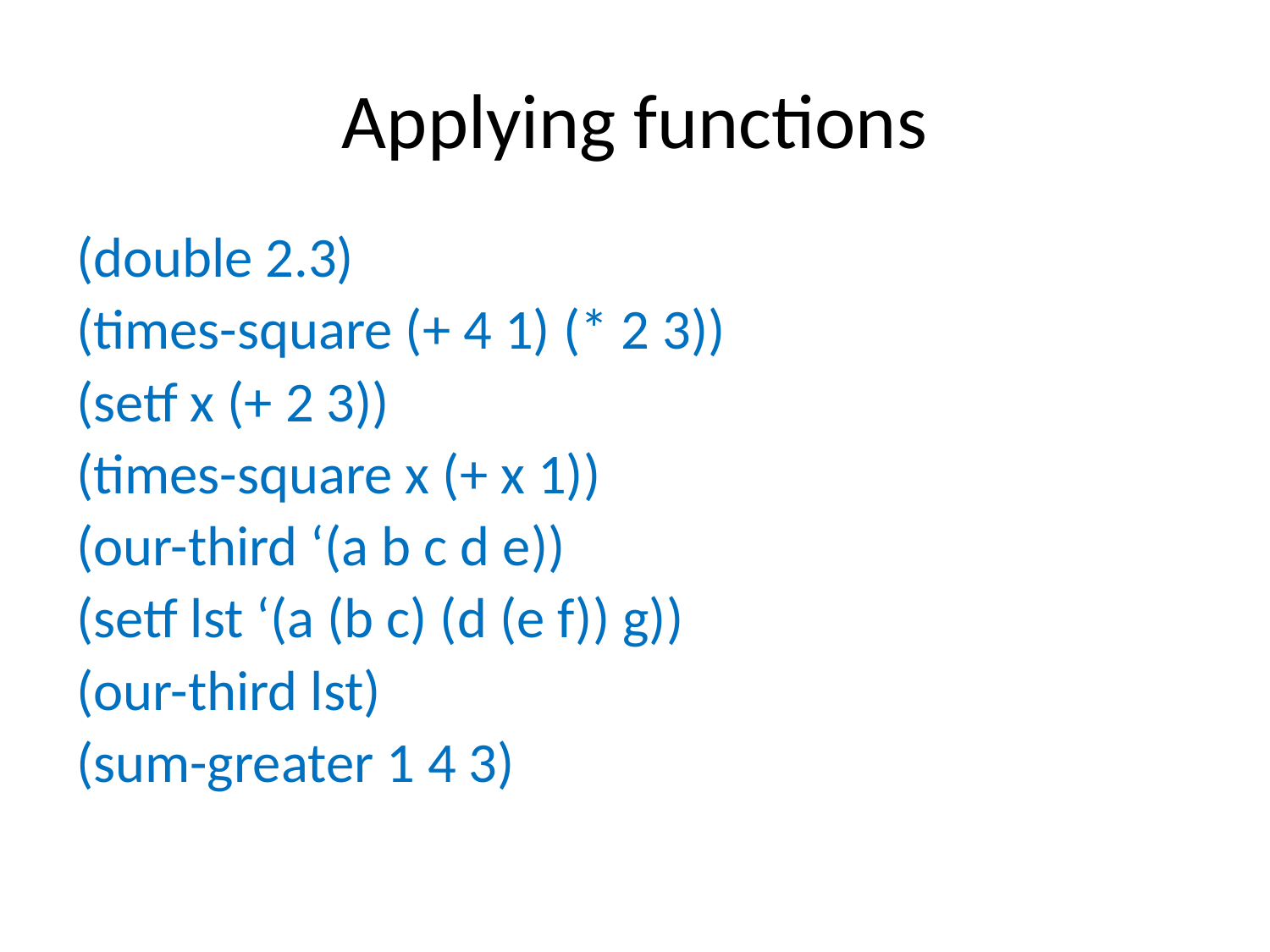

# Applying functions
(double 2.3)
(times-square (+ 4 1) (* 2 3))
(setf x (+ 2 3))
(times-square x (+ x 1))
(our-third ‘(a b c d e))
(setf lst ‘(a (b c) (d (e f)) g))
(our-third lst)
(sum-greater 1 4 3)